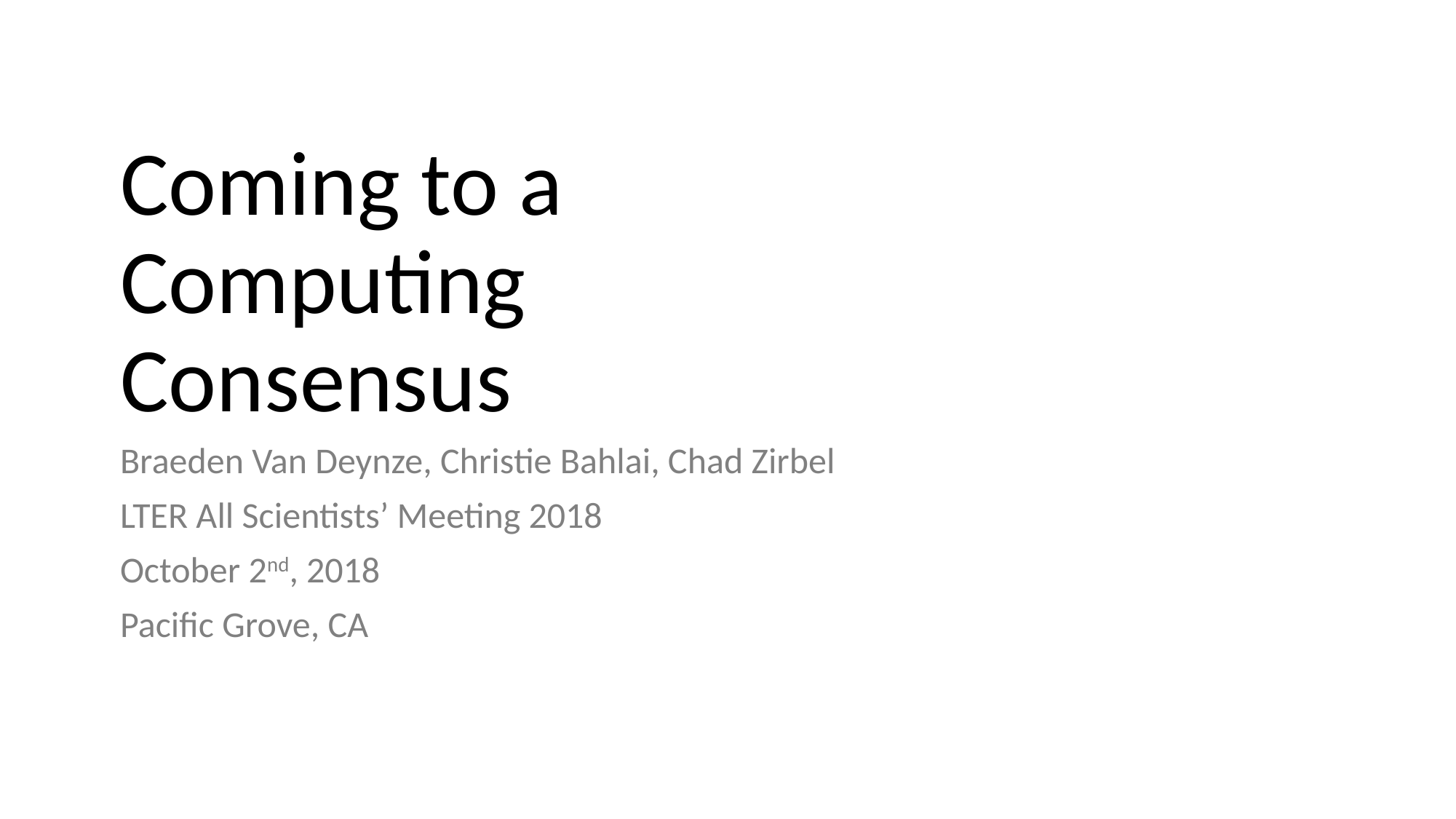

# Coming to a Computing Consensus
Braeden Van Deynze, Christie Bahlai, Chad Zirbel
LTER All Scientists’ Meeting 2018
October 2nd, 2018
Pacific Grove, CA